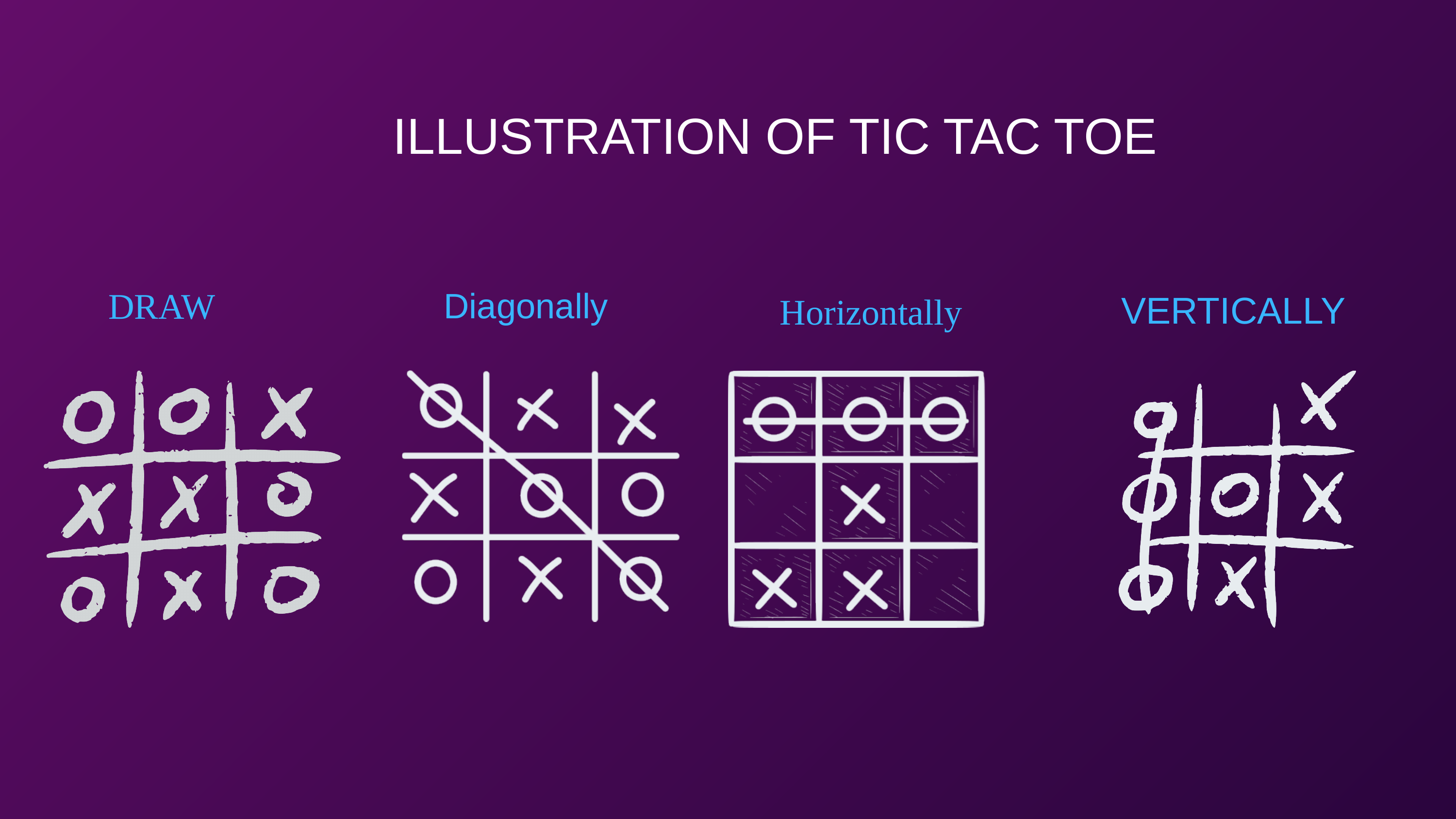

ILLUSTRATION OF TIC TAC TOE

Diagonally

VERTICALLY
DRAW
Horizontally